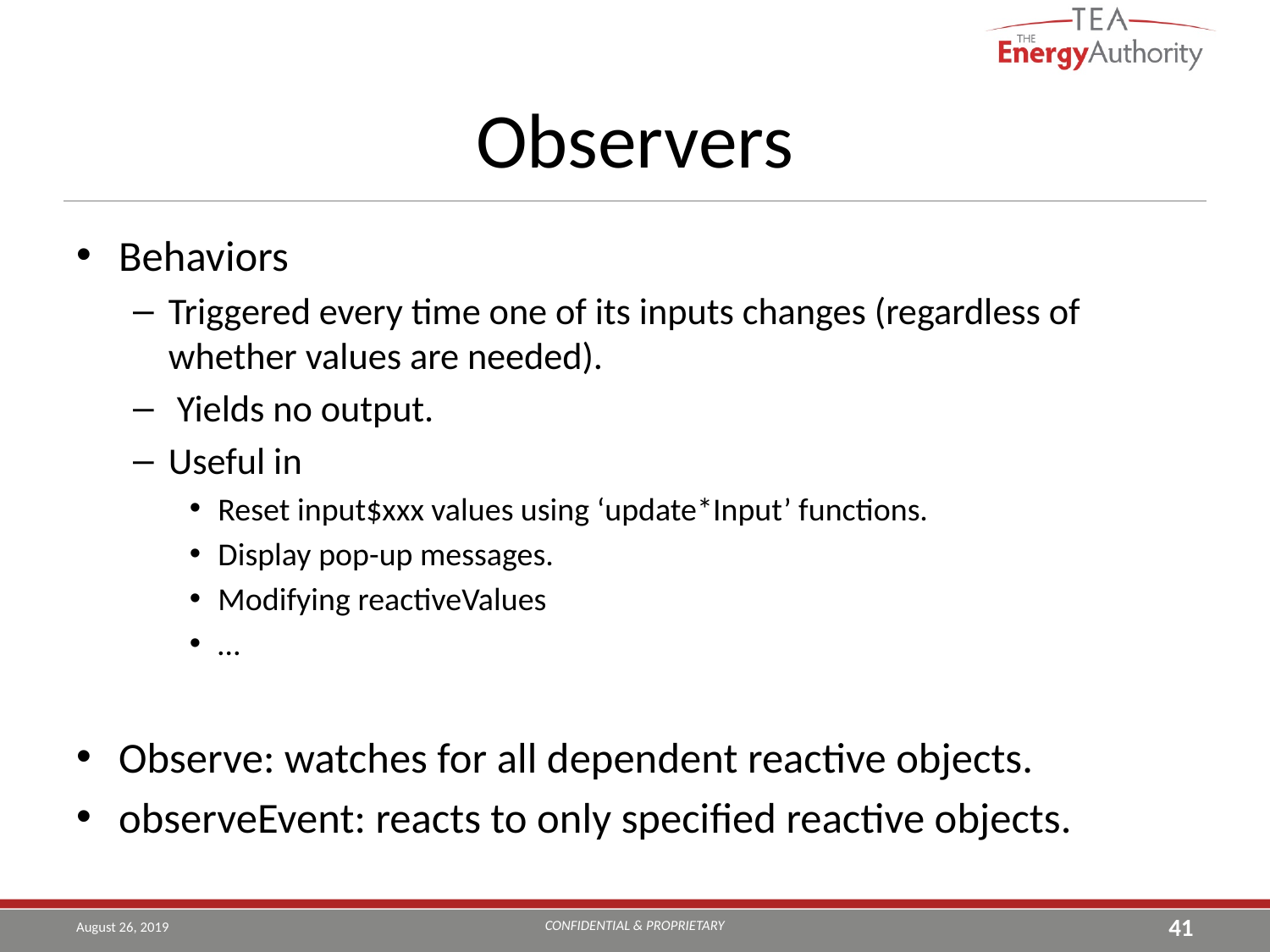

# Observers
Behaviors
Triggered every time one of its inputs changes (regardless of whether values are needed).
 Yields no output.
Useful in
Reset input$xxx values using ‘update*Input’ functions.
Display pop-up messages.
Modifying reactiveValues
…

Observe: watches for all dependent reactive objects.
observeEvent: reacts to only specified reactive objects.

CONFIDENTIAL & PROPRIETARY
August 26, 2019
41